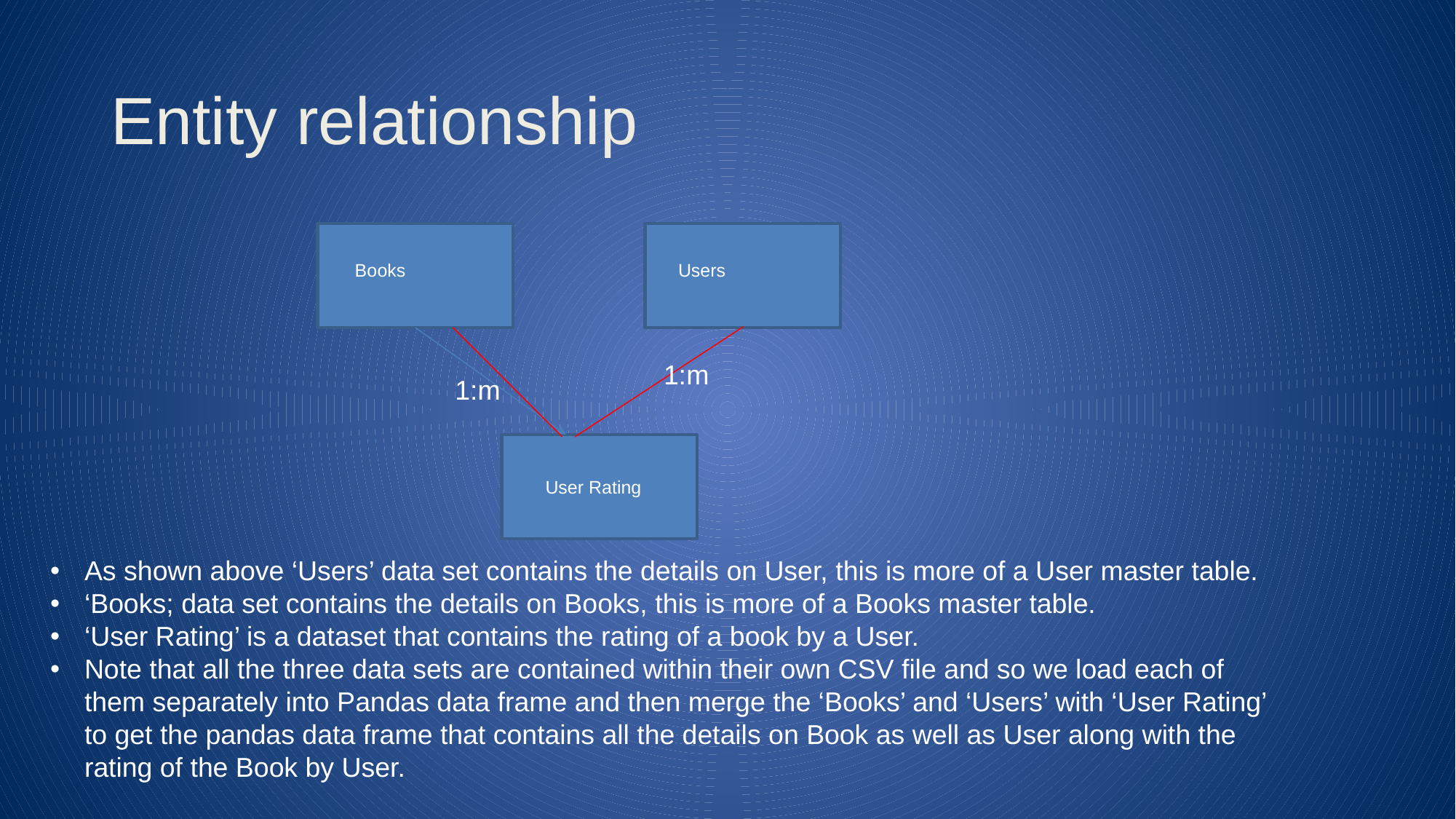

# Entity relationship

Books
Users
1:m
1:m

User Rating
As shown above ‘Users’ data set contains the details on User, this is more of a User master table.
‘Books; data set contains the details on Books, this is more of a Books master table.
‘User Rating’ is a dataset that contains the rating of a book by a User.
Note that all the three data sets are contained within their own CSV file and so we load each of them separately into Pandas data frame and then merge the ‘Books’ and ‘Users’ with ‘User Rating’ to get the pandas data frame that contains all the details on Book as well as User along with the rating of the Book by User.